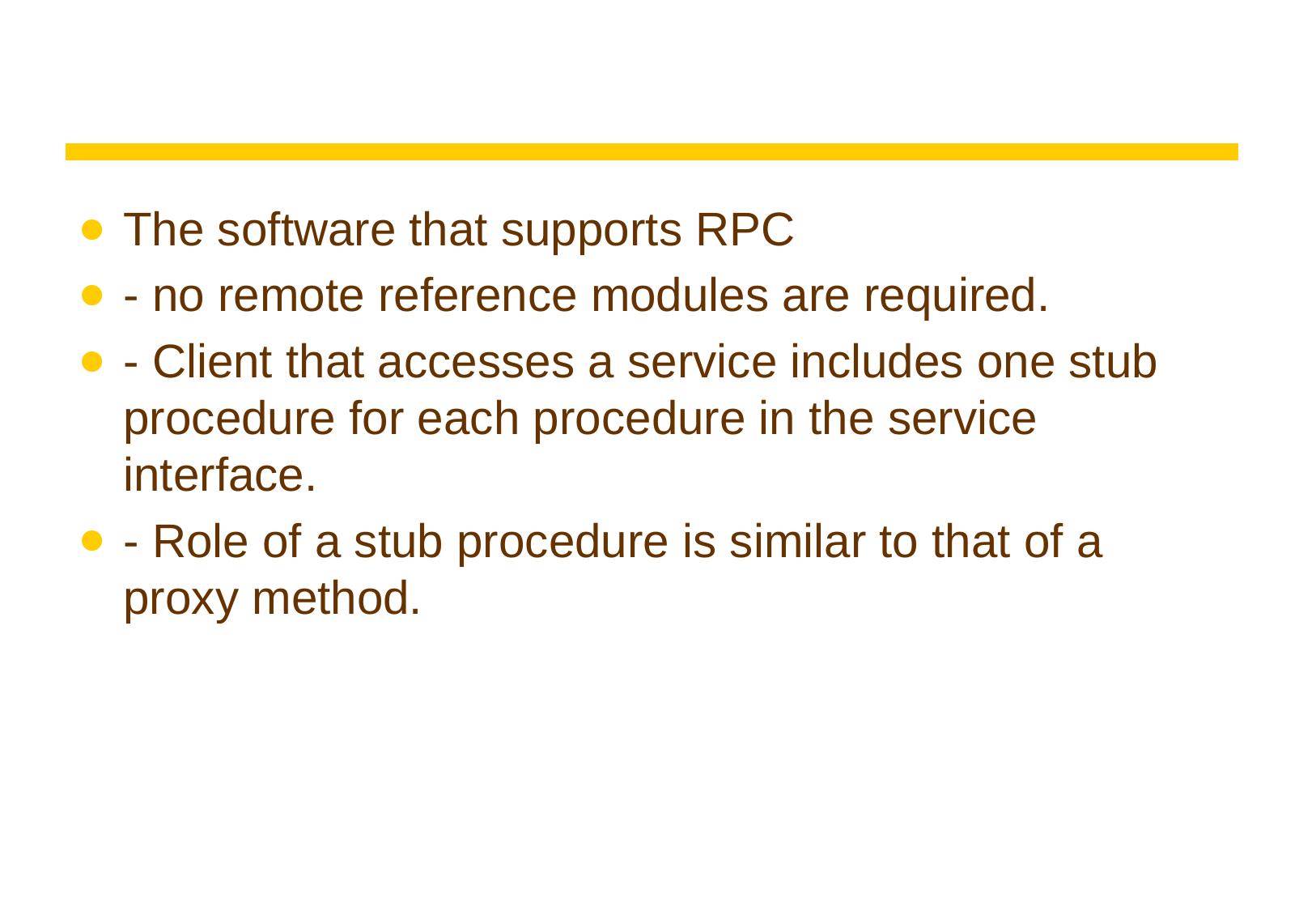

#
The software that supports RPC
- no remote reference modules are required.
- Client that accesses a service includes one stub procedure for each procedure in the service interface.
- Role of a stub procedure is similar to that of a proxy method.